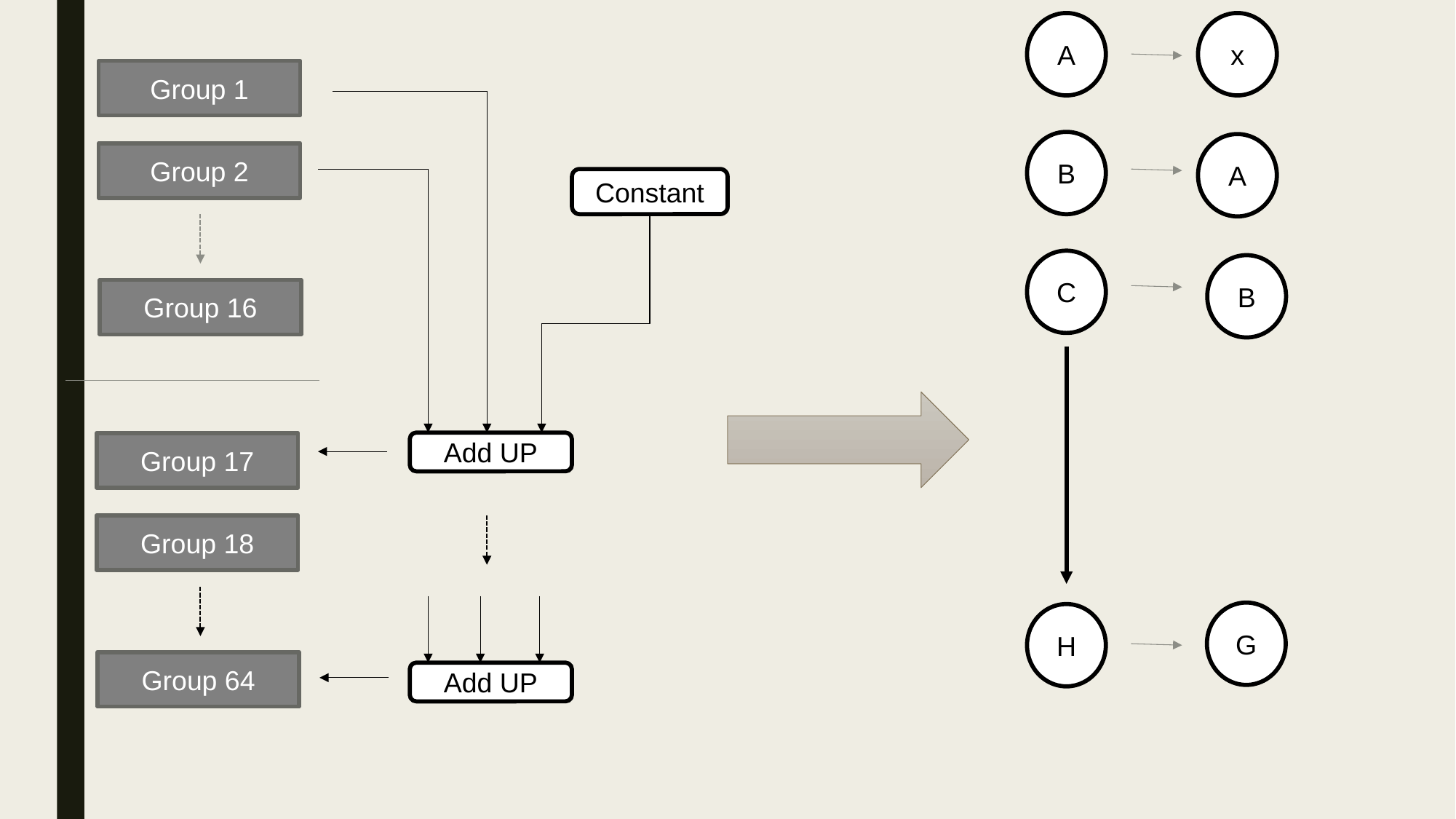

A
x
Group 1
B
A
Group 2
Constant
C
B
Group 16

Add UP
Group 17
Group 18
G
H
Group 64
Add UP